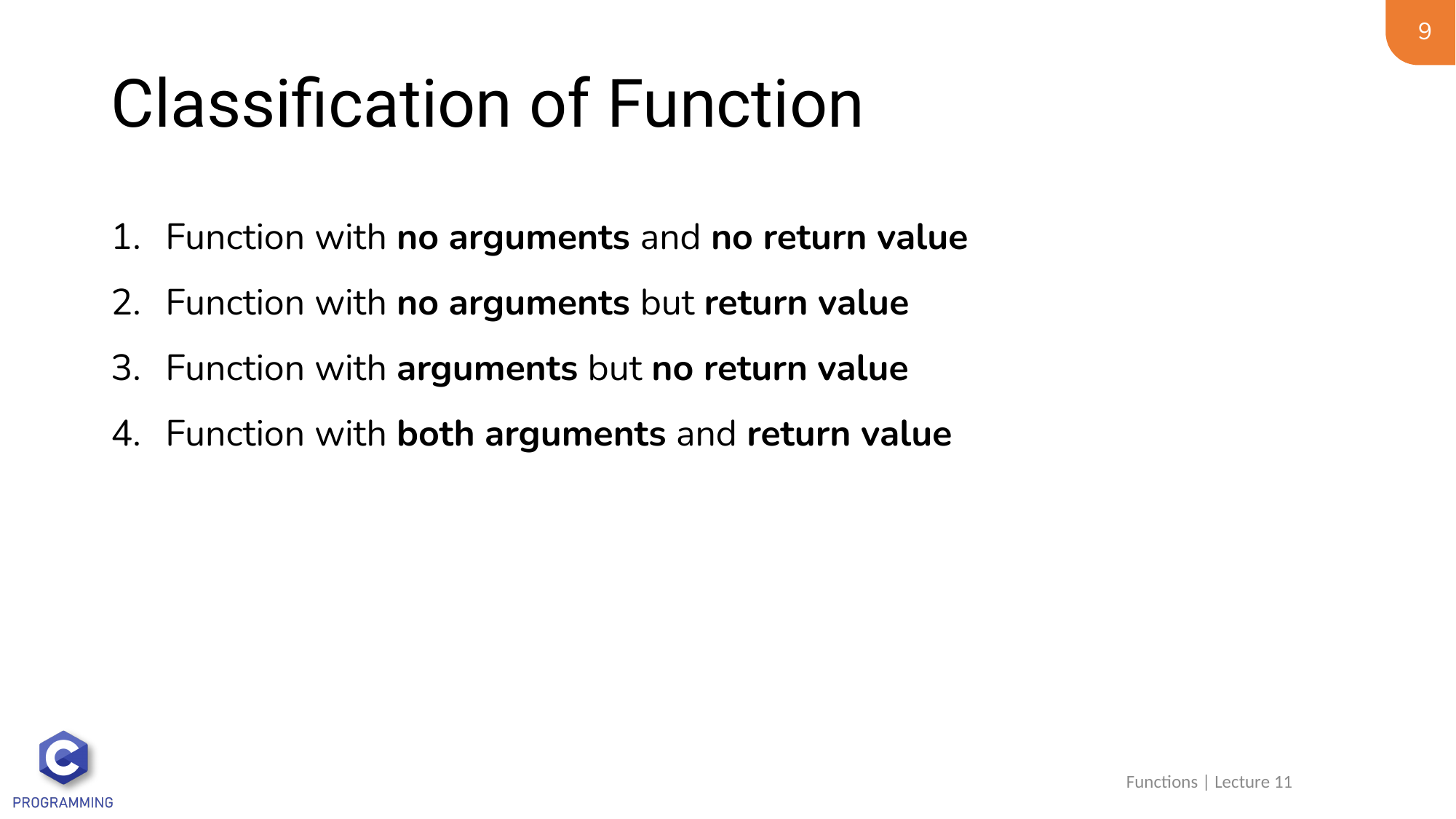

9
# Classification of Function
Function with no arguments and no return value
Function with no arguments but return value
Function with arguments but no return value
Function with both arguments and return value

Functions | Lecture 11